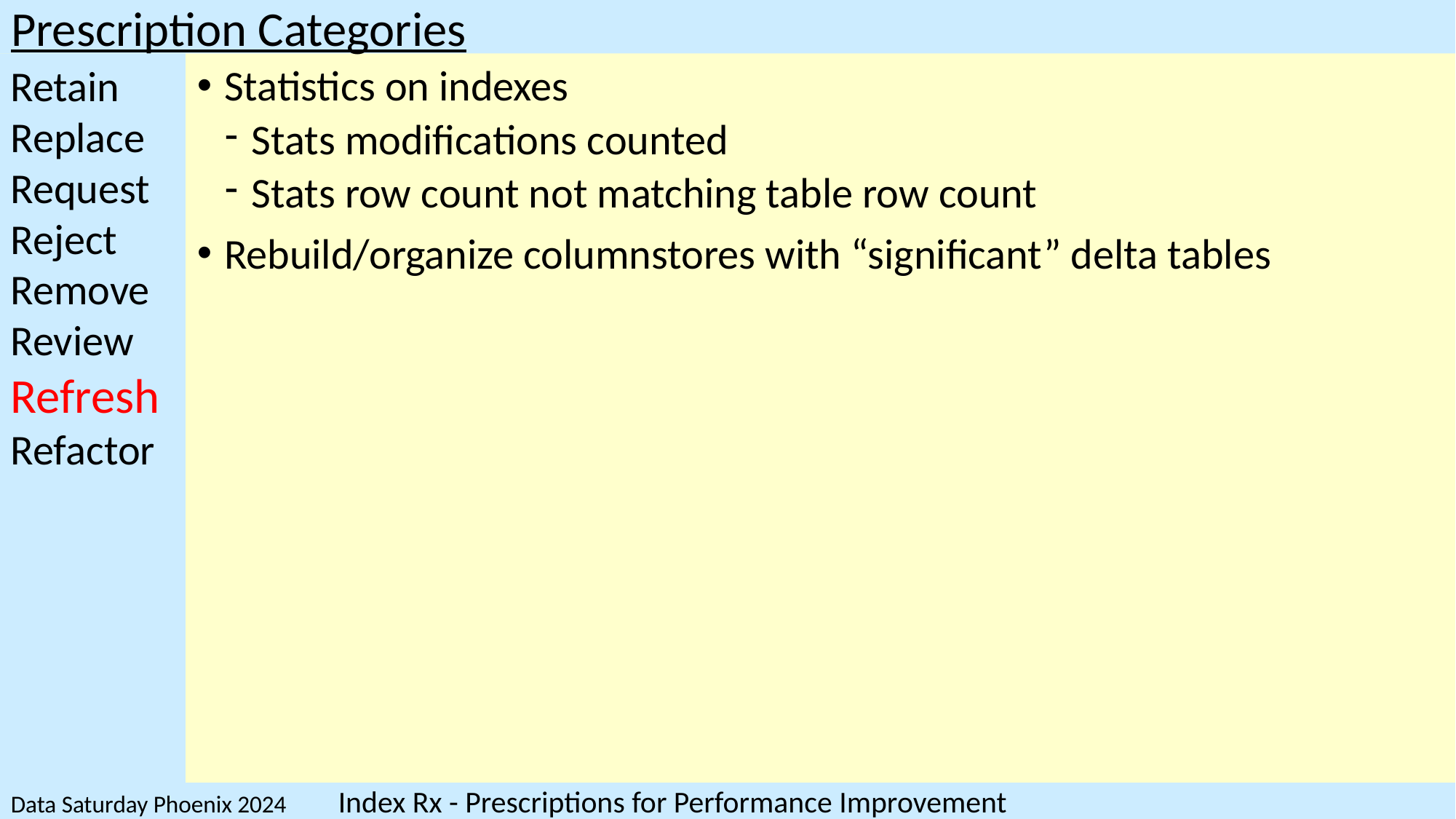

# Prescription Categories
Retain
Replace
Request
Reject
Remove
Review
Refresh
Refactor
Statistics on indexes
Stats modifications counted
Stats row count not matching table row count
Rebuild/organize columnstores with “significant” delta tables